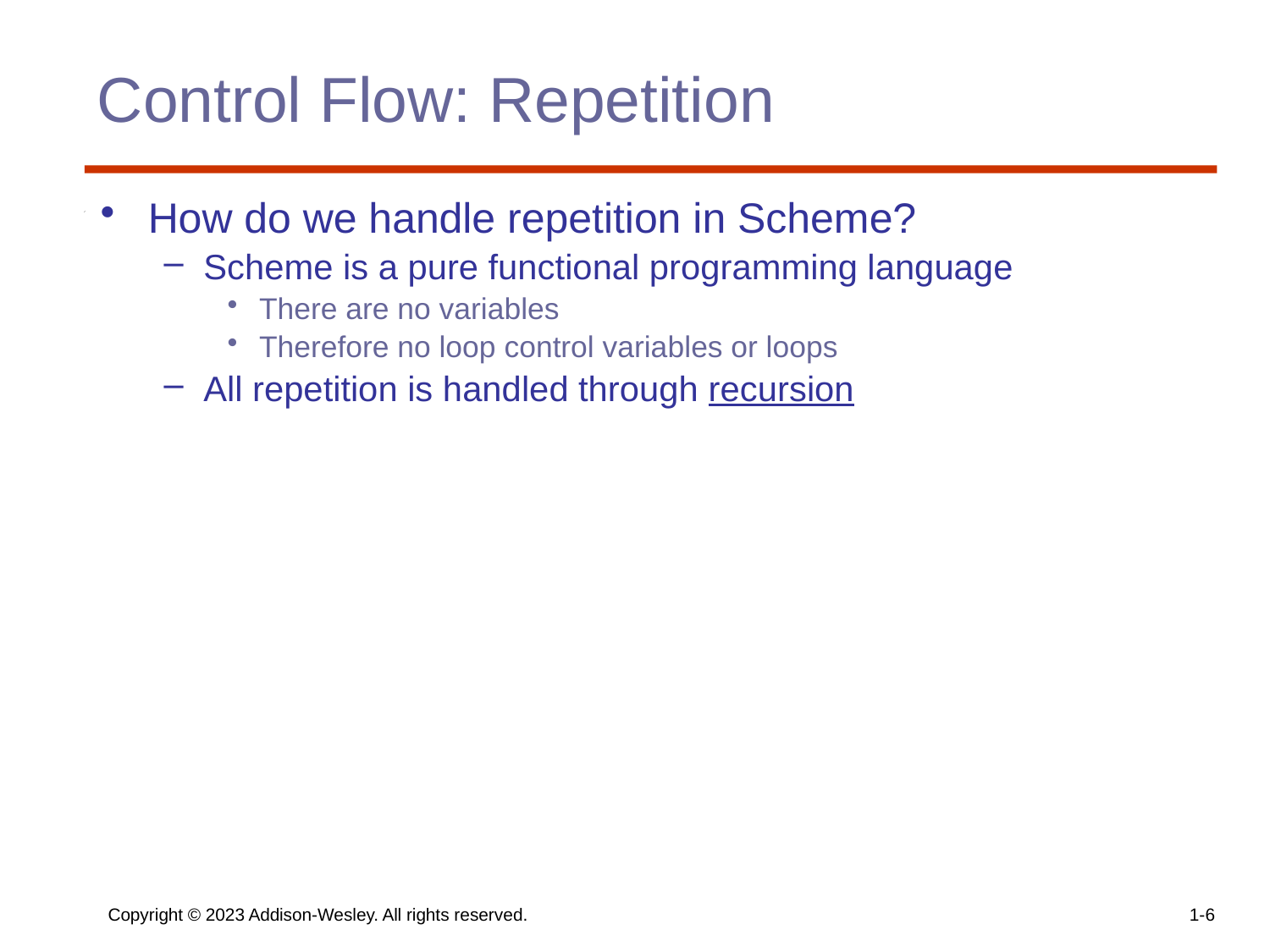

# Control Flow: Repetition
How do we handle repetition in Scheme?
Scheme is a pure functional programming language
There are no variables
Therefore no loop control variables or loops
All repetition is handled through recursion
Copyright © 2023 Addison-Wesley. All rights reserved.
1-6